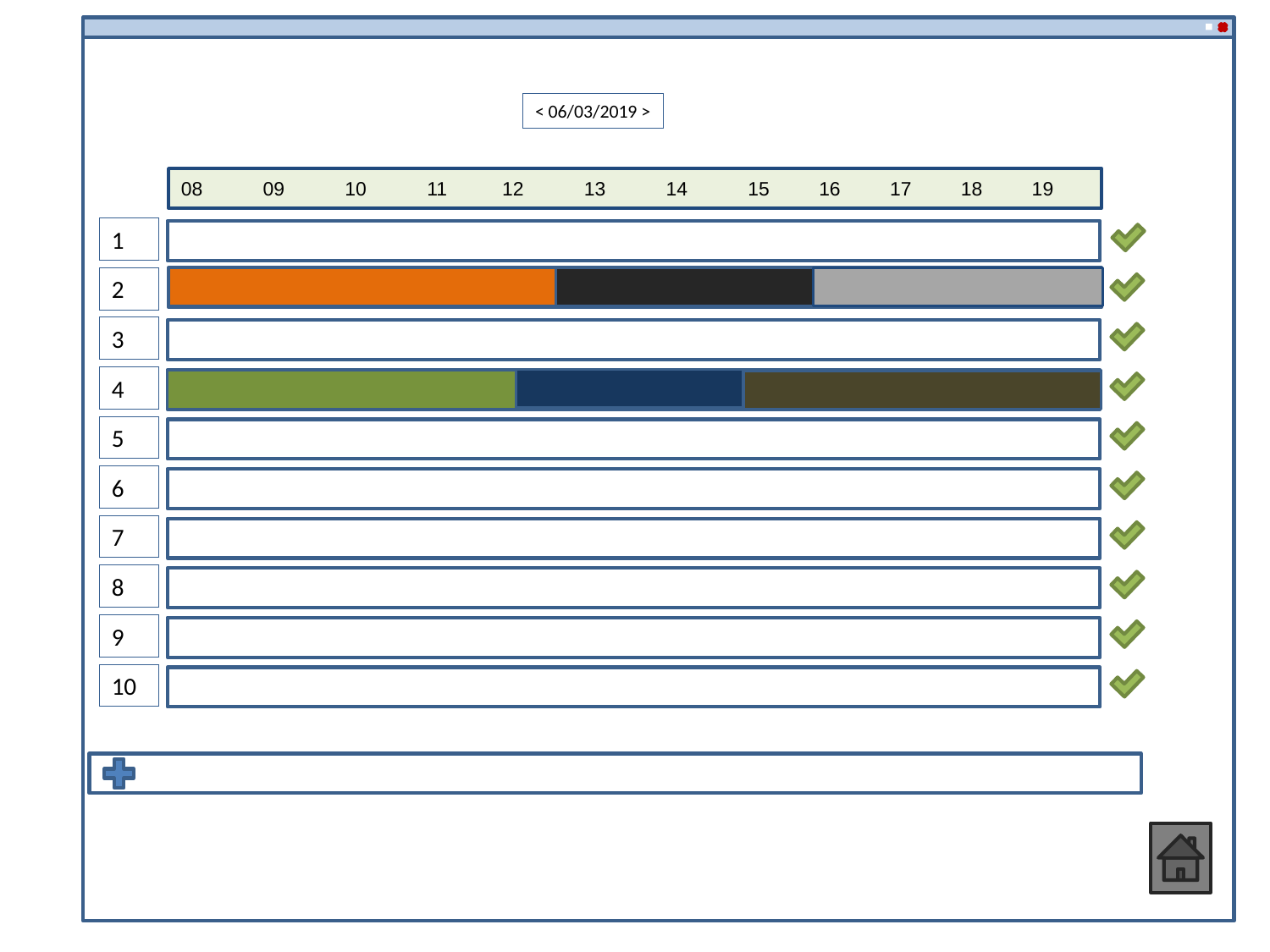

< 06/03/2019 >
08           09           10           11          12           13           14           15         16         17         18         19
1

2

3

4

5

6

7

8

9

10